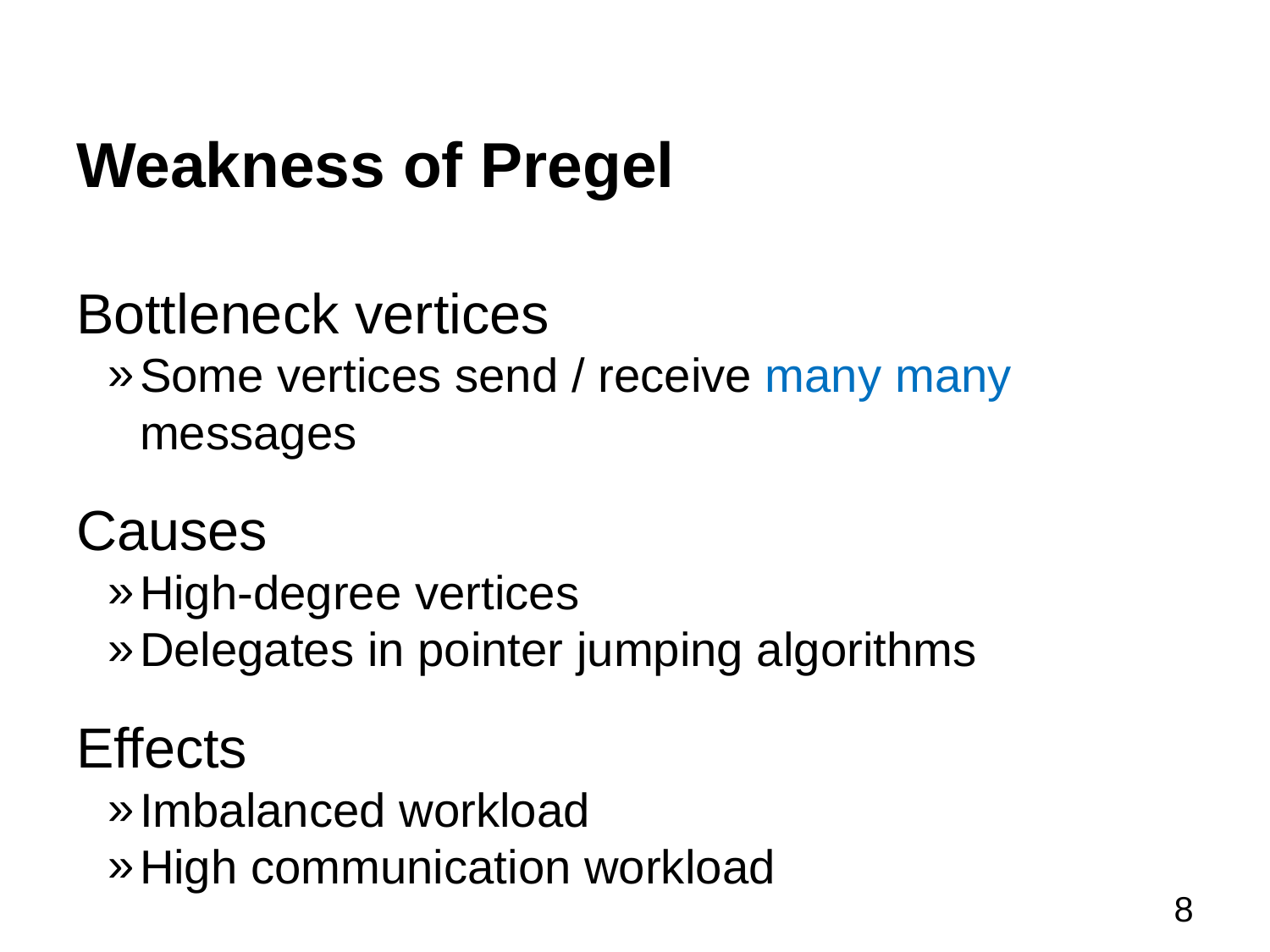

# Weakness of Pregel
Bottleneck vertices
Some vertices send / receive many many messages
Causes
High-degree vertices
Delegates in pointer jumping algorithms
Effects
Imbalanced workload
High communication workload

8